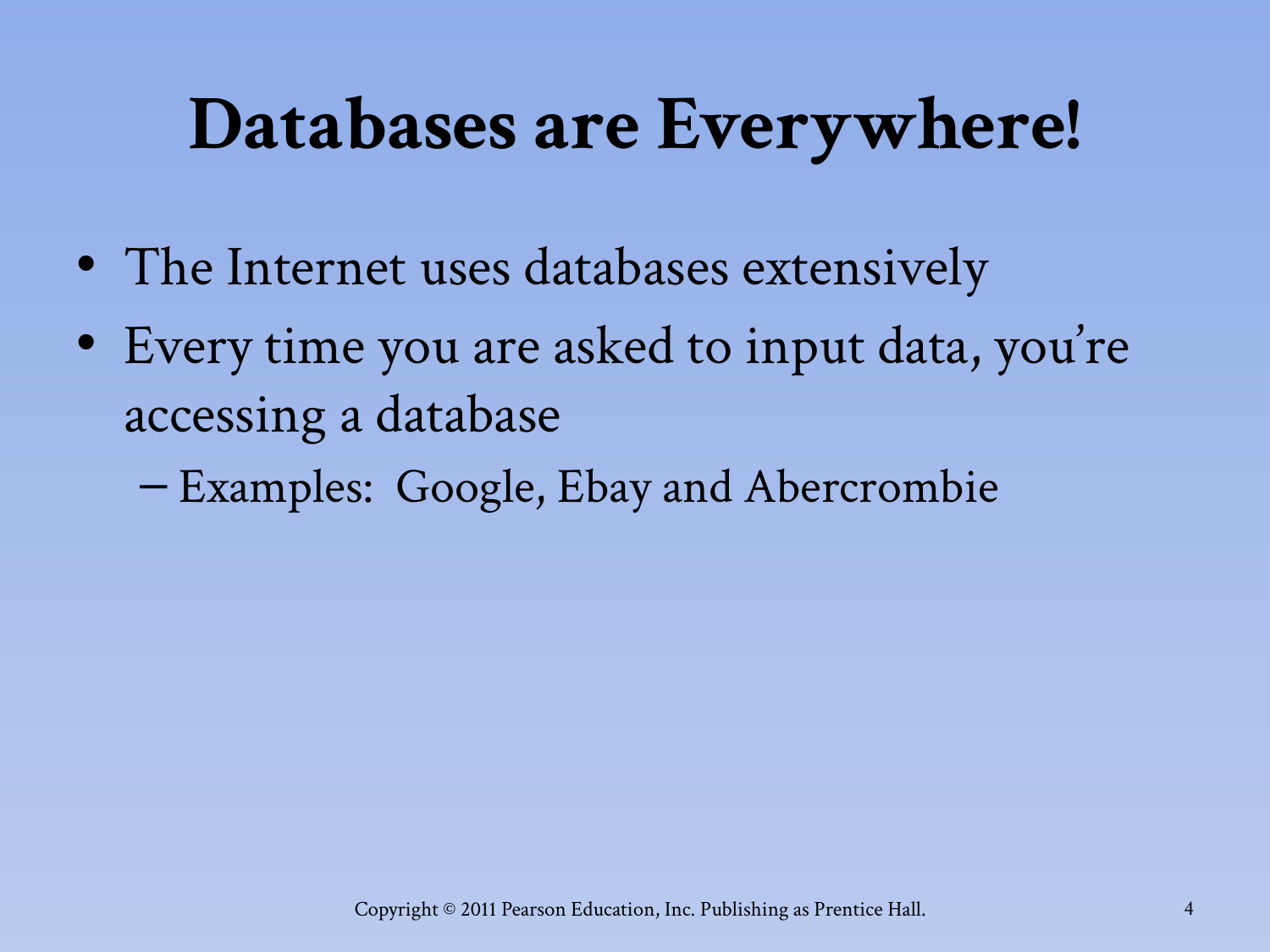

# Databases are Everywhere!
The Internet uses databases extensively
Every time you are asked to input data, you’re accessing a database
Examples:  Google, Ebay and Abercrombie

Copyright © 2011 Pearson Education, Inc. Publishing as Prentice Hall.

4